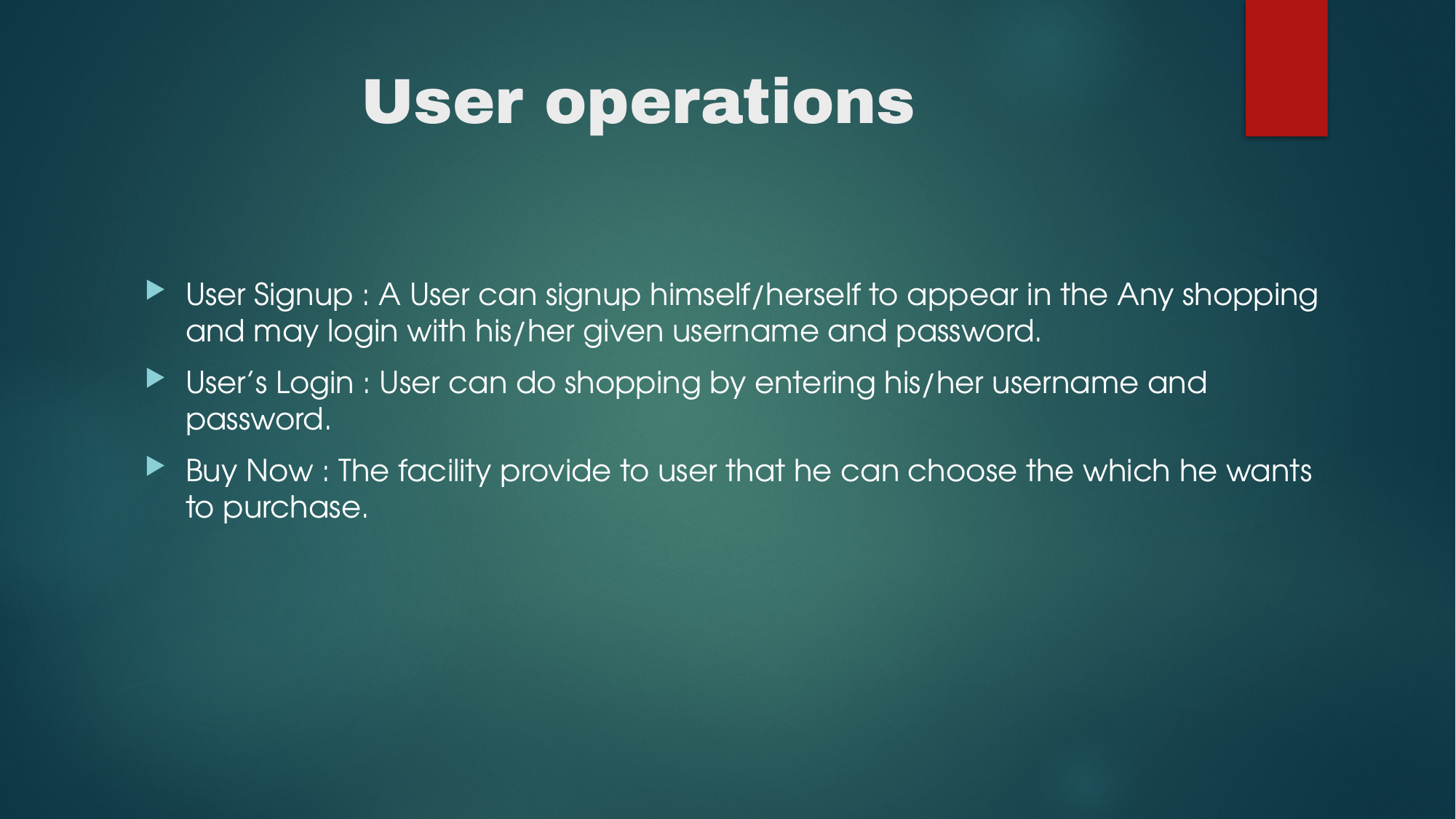

# User operations

User Signup : A User can signup himself/herself to appear in the Any shopping and may login with his/her given username and password.
User’s Login : User can do shopping by entering his/her username and password.
Buy Now : The facility provide to user that he can choose the which he wants to purchase.